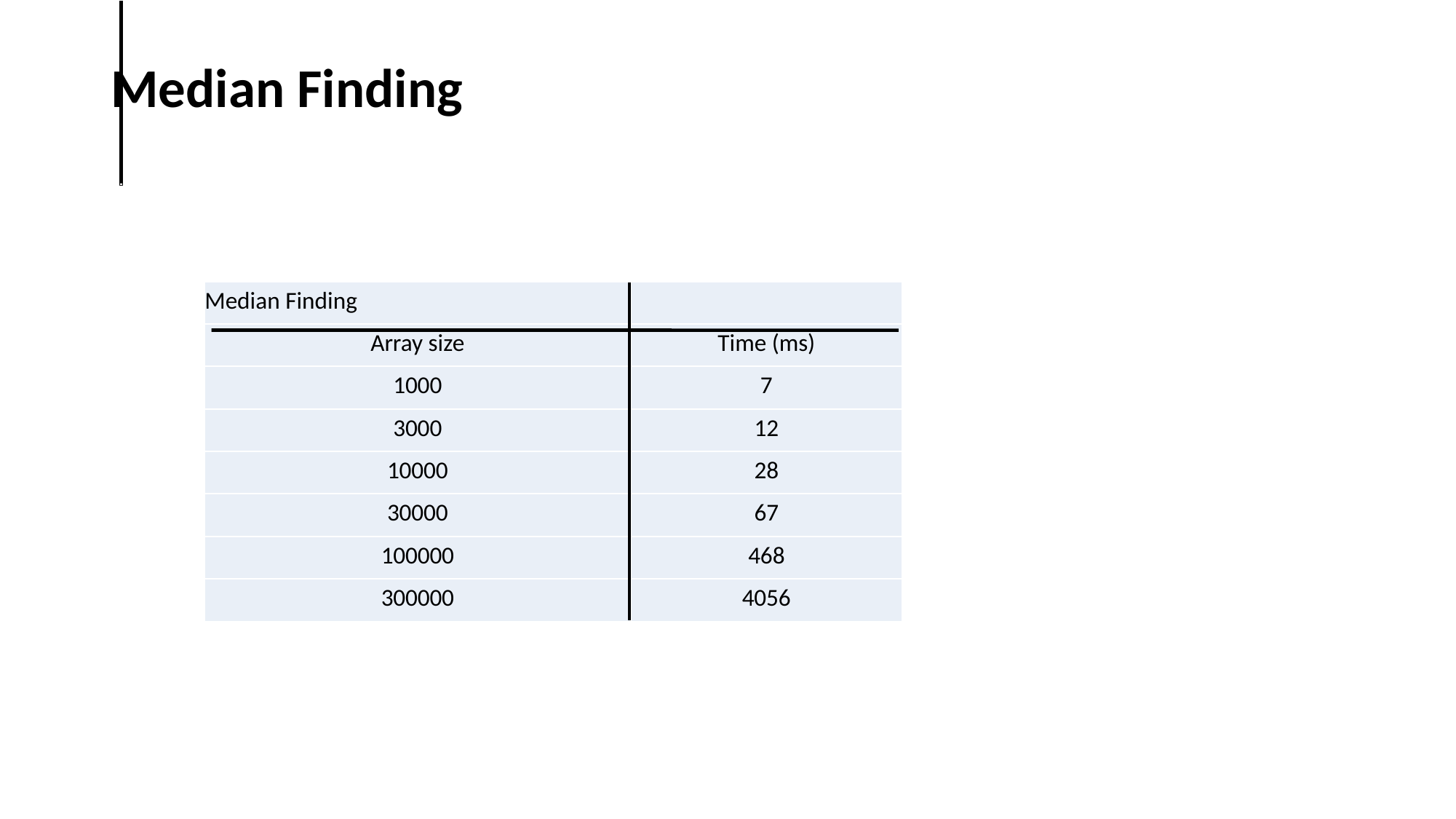

# Median Finding
| Median Finding |  |
| --- | --- |
| Array size | Time (ms) |
| 1000 | 7 |
| 3000 | 12 |
| 10000 | 28 |
| 30000 | 67 |
| 100000 | 468 |
| 300000 | 4056 |